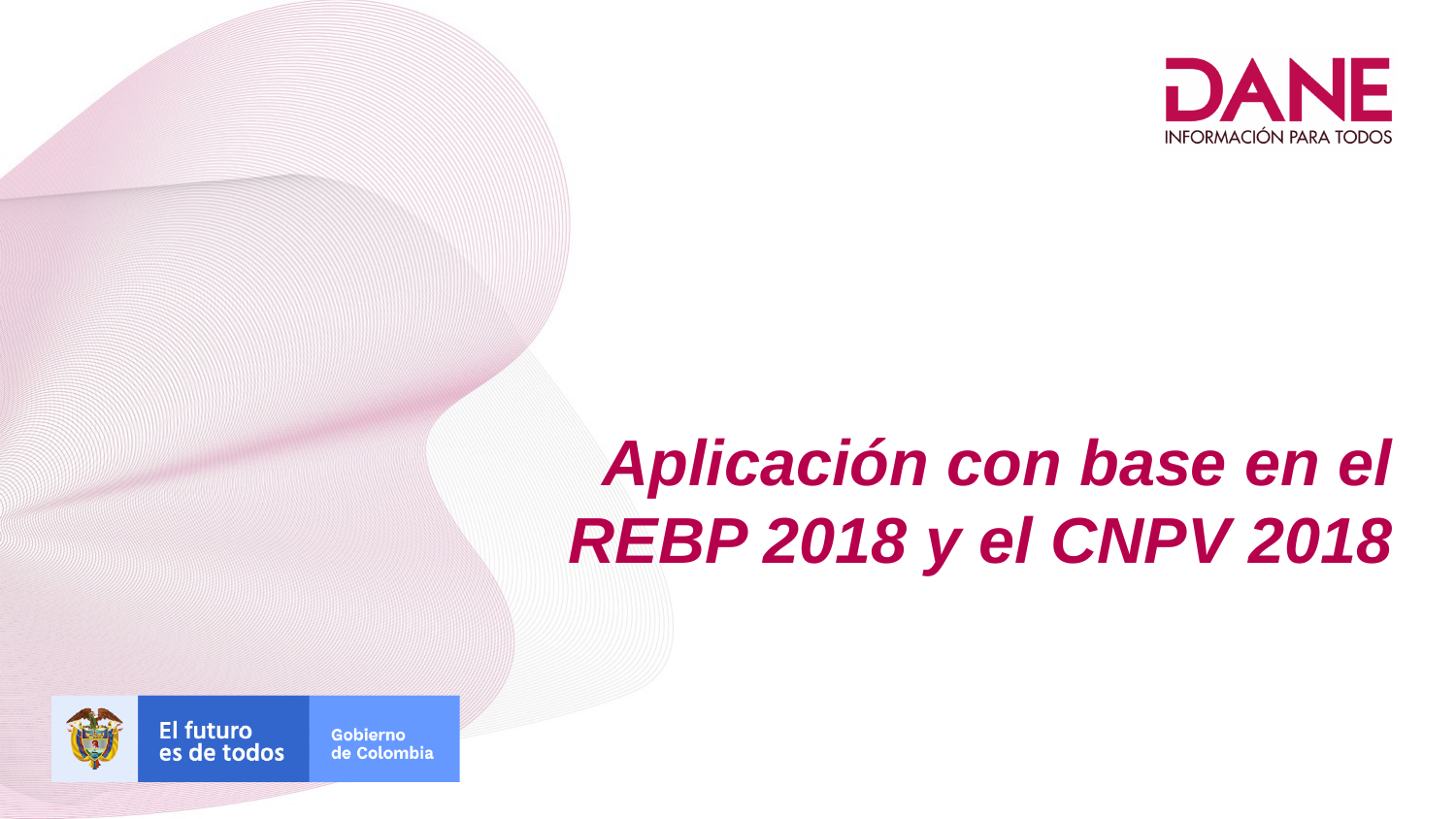

Aplicación con base en el REBP 2018 y el CNPV 2018